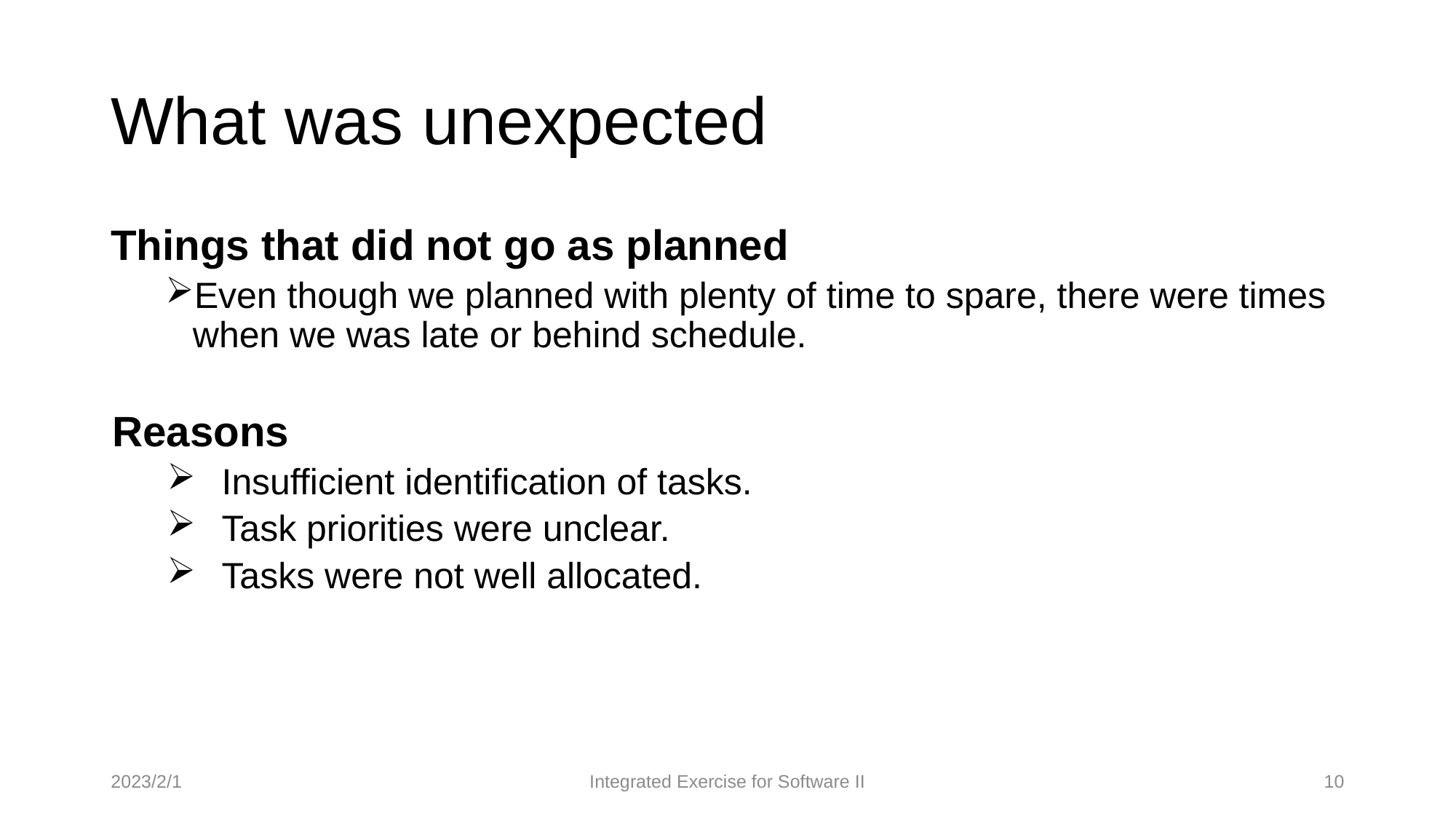

# What was unexpected
Things that did not go as planned
Even though we planned with plenty of time to spare, there were times when we was late or behind schedule.

Reasons
Insufficient identification of tasks.
Task priorities were unclear.
Tasks were not well allocated.

2023/2/1
Integrated Exercise for Software II
10